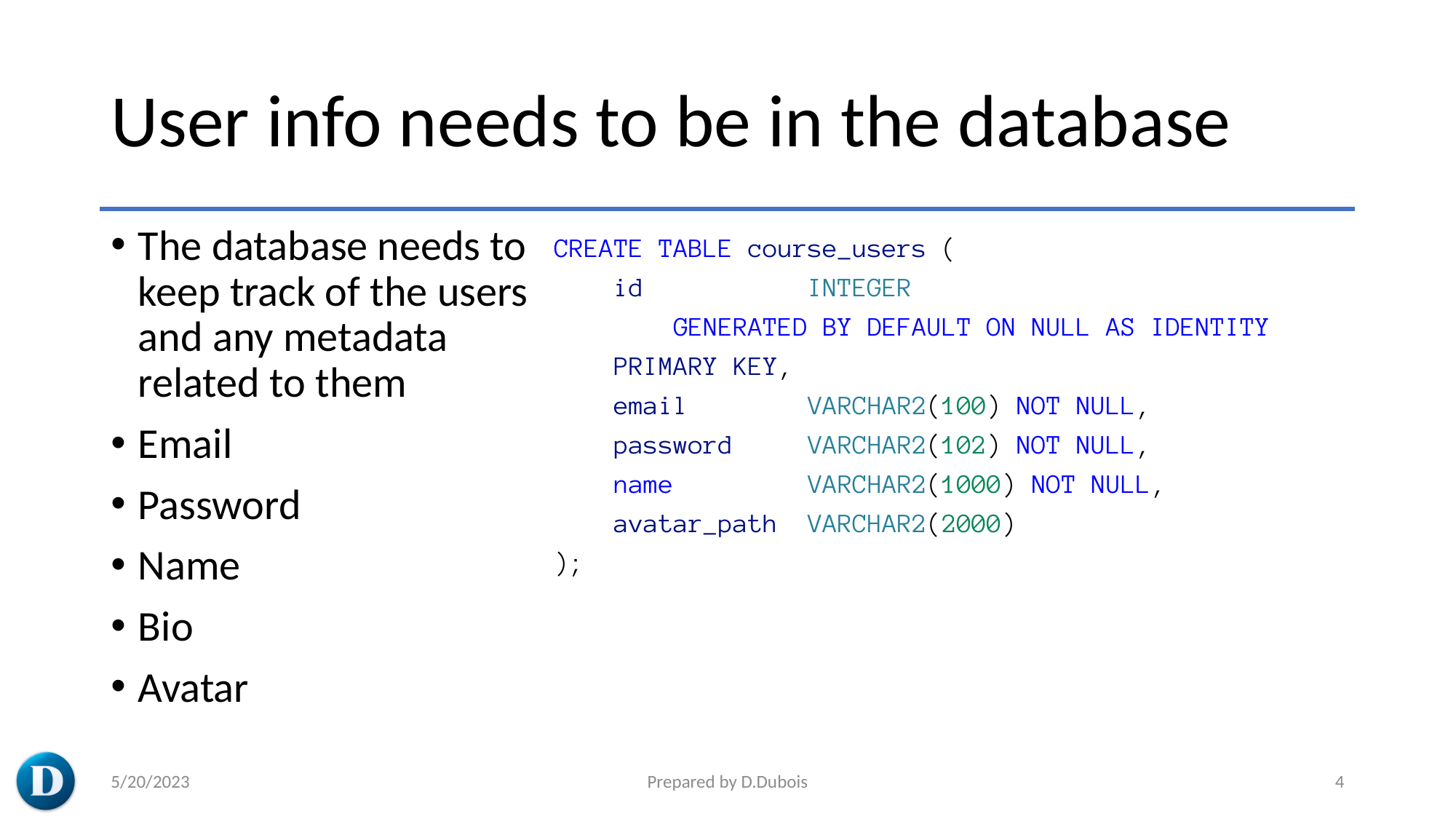

# User info needs to be in the database
The database needs to keep track of the users and any metadata related to them
Email
Password
Name
Bio
Avatar
CREATE TABLE course_users (
    id           INTEGER
        GENERATED BY DEFAULT ON NULL AS IDENTITY
    PRIMARY KEY,
    email        VARCHAR2(100) NOT NULL,
    password     VARCHAR2(102) NOT NULL,
    name         VARCHAR2(1000) NOT NULL,
    avatar_path  VARCHAR2(2000)
);

5/20/2023
Prepared by D.Dubois
4